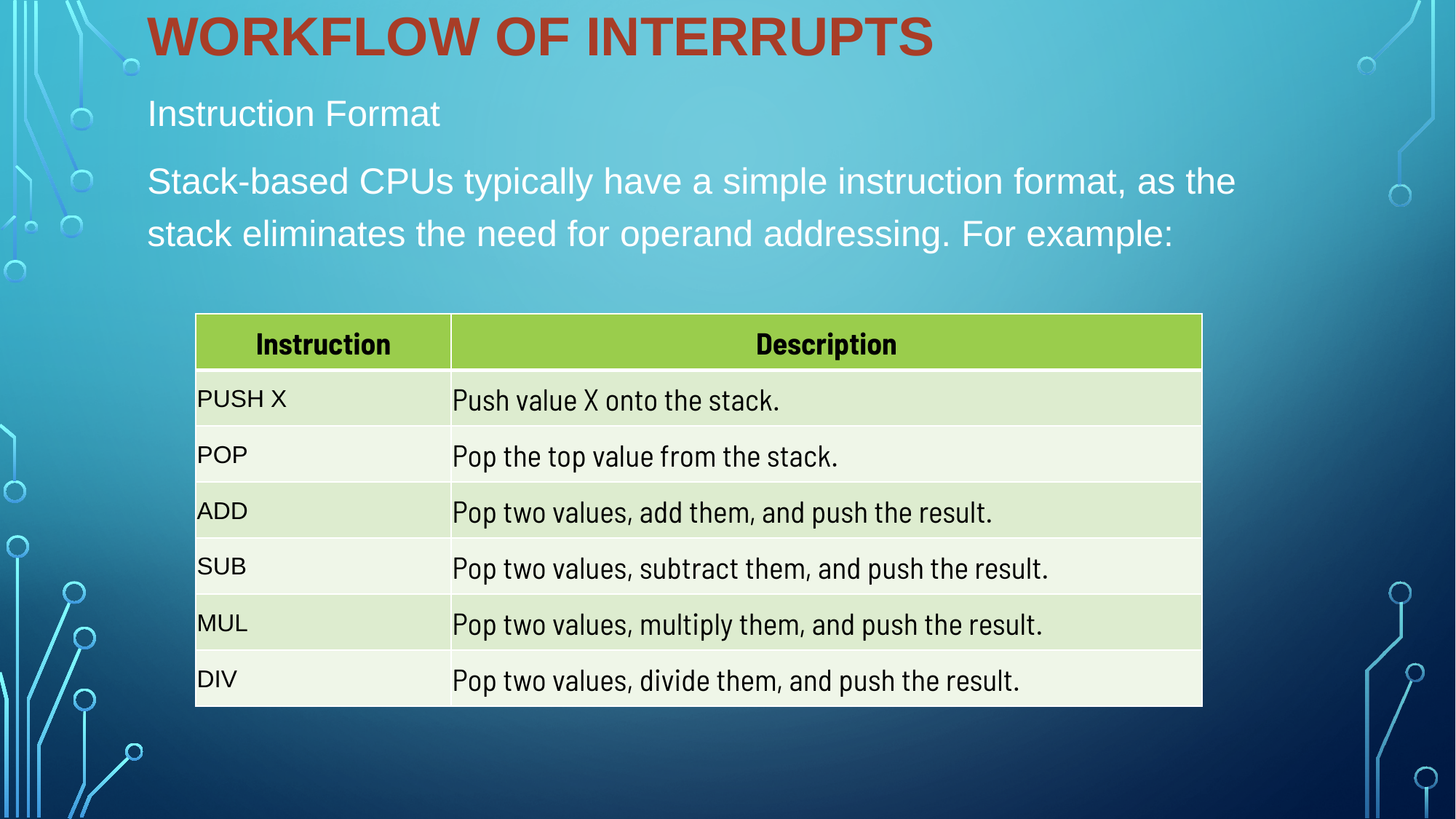

# WORKFLOW OF Interrupts
Instruction Format
Stack-based CPUs typically have a simple instruction format, as the stack eliminates the need for operand addressing. For example:

| Instruction | Description |
| --- | --- |
| PUSH X | Push value X onto the stack. |
| POP | Pop the top value from the stack. |
| ADD | Pop two values, add them, and push the result. |
| SUB | Pop two values, subtract them, and push the result. |
| MUL | Pop two values, multiply them, and push the result. |
| DIV | Pop two values, divide them, and push the result. |